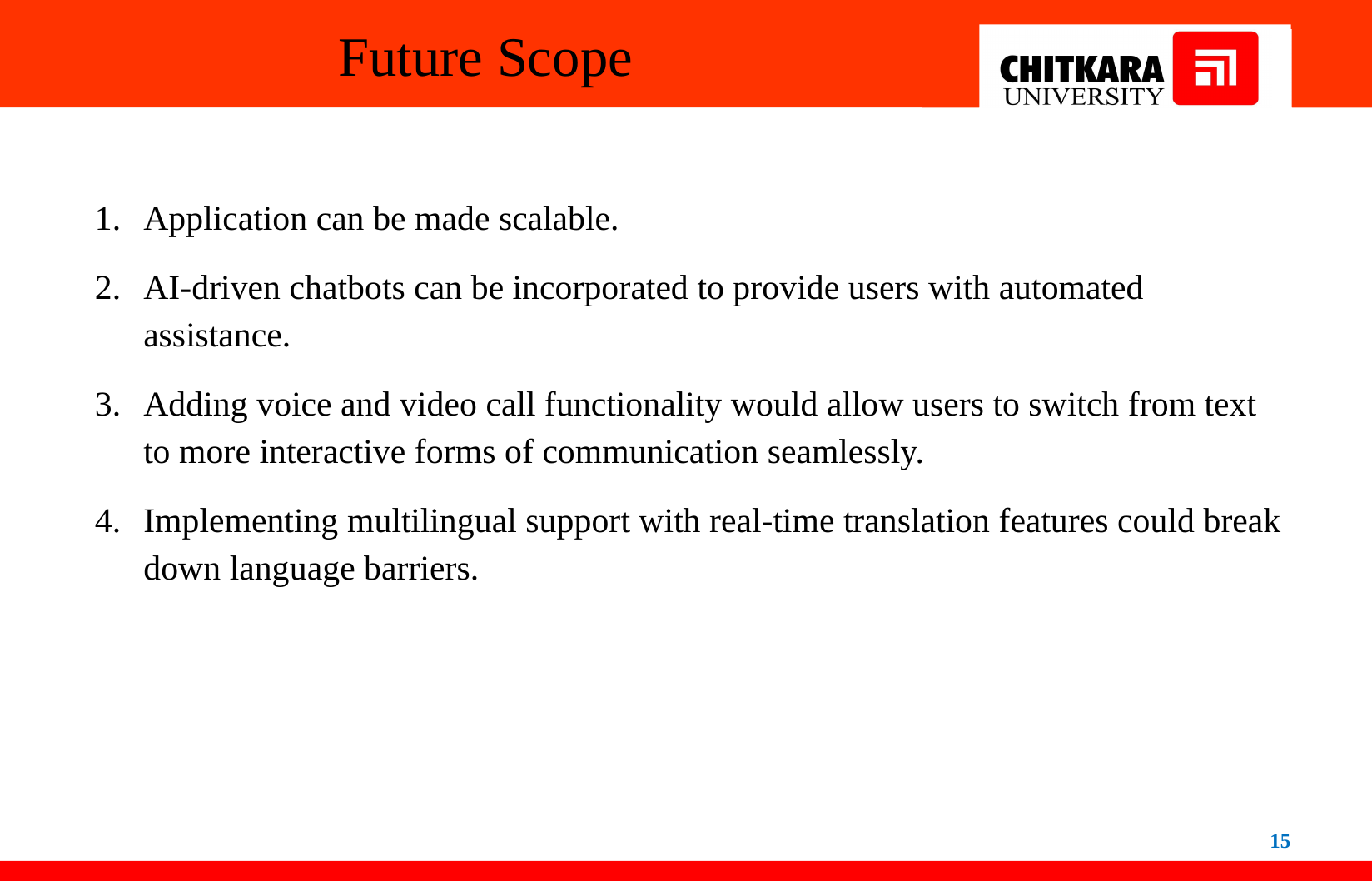

# Future Scope
Application can be made scalable.
AI-driven chatbots can be incorporated to provide users with automated assistance.
Adding voice and video call functionality would allow users to switch from text to more interactive forms of communication seamlessly.
Implementing multilingual support with real-time translation features could break down language barriers.
15